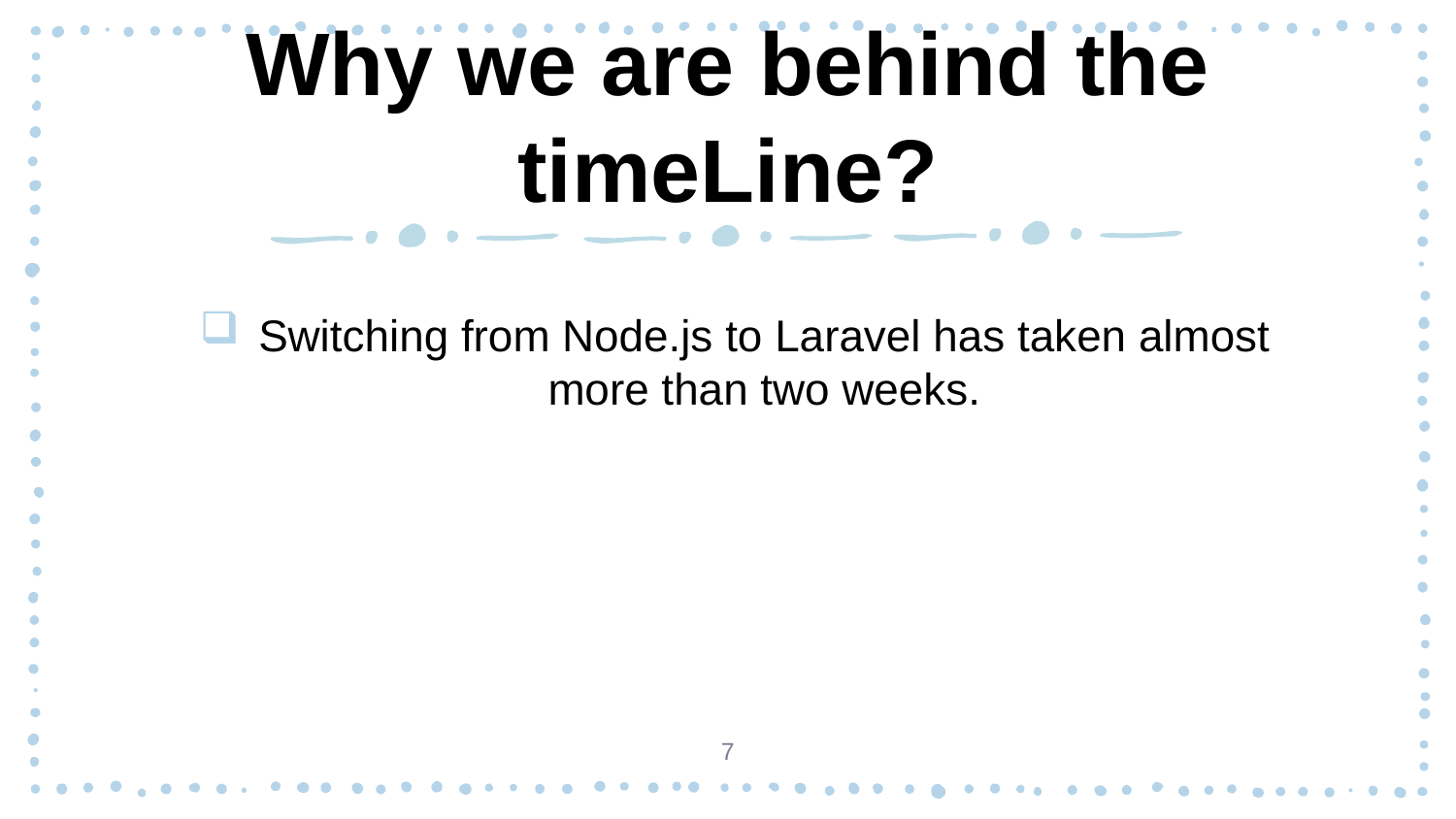

# Why we are behind the timeLine?

Switching from Node.js to Laravel has taken almost more than two weeks.

7